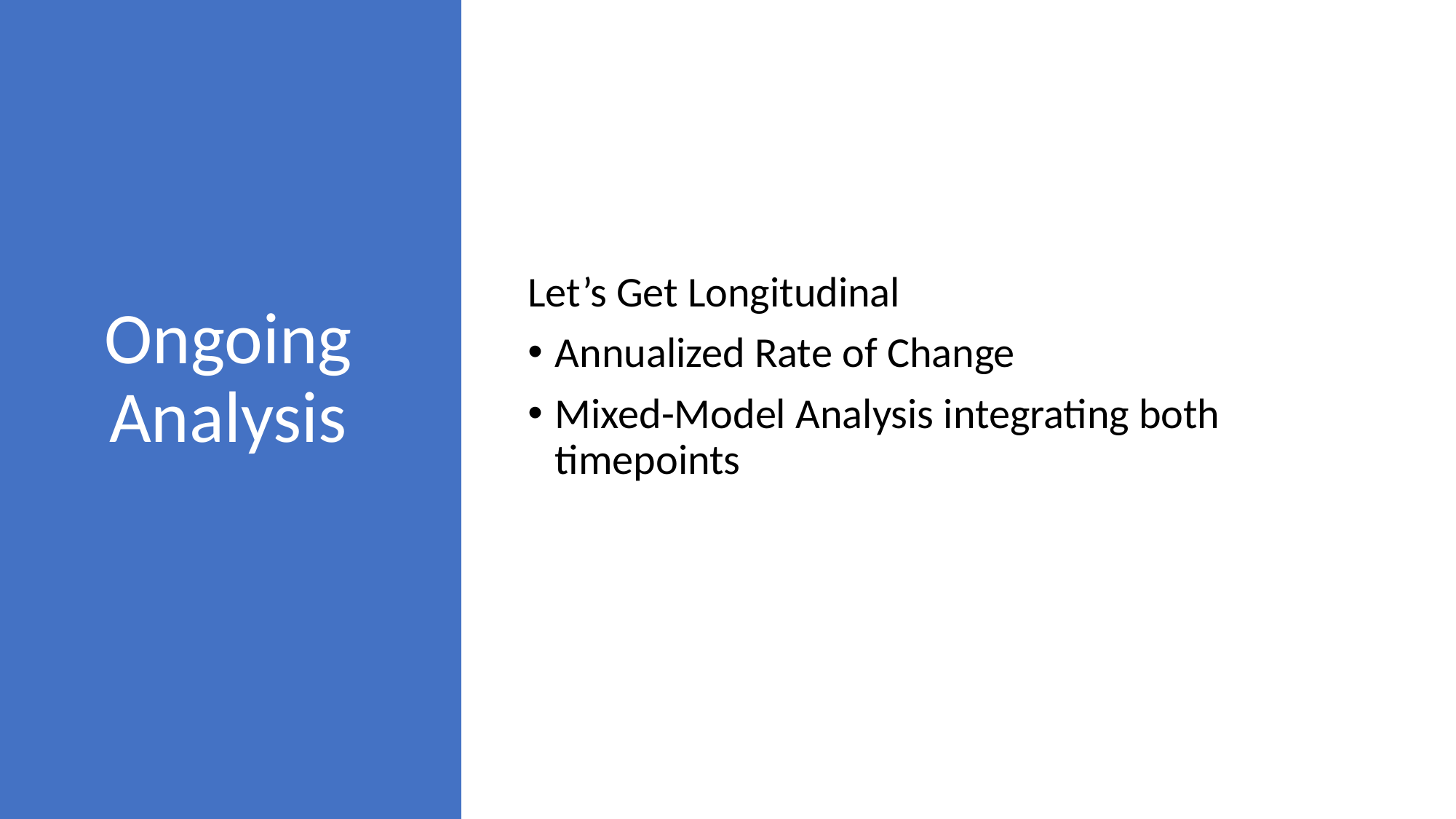

Let’s Get Longitudinal
Annualized Rate of Change
Mixed-Model Analysis integrating both timepoints

# Ongoing Analysis